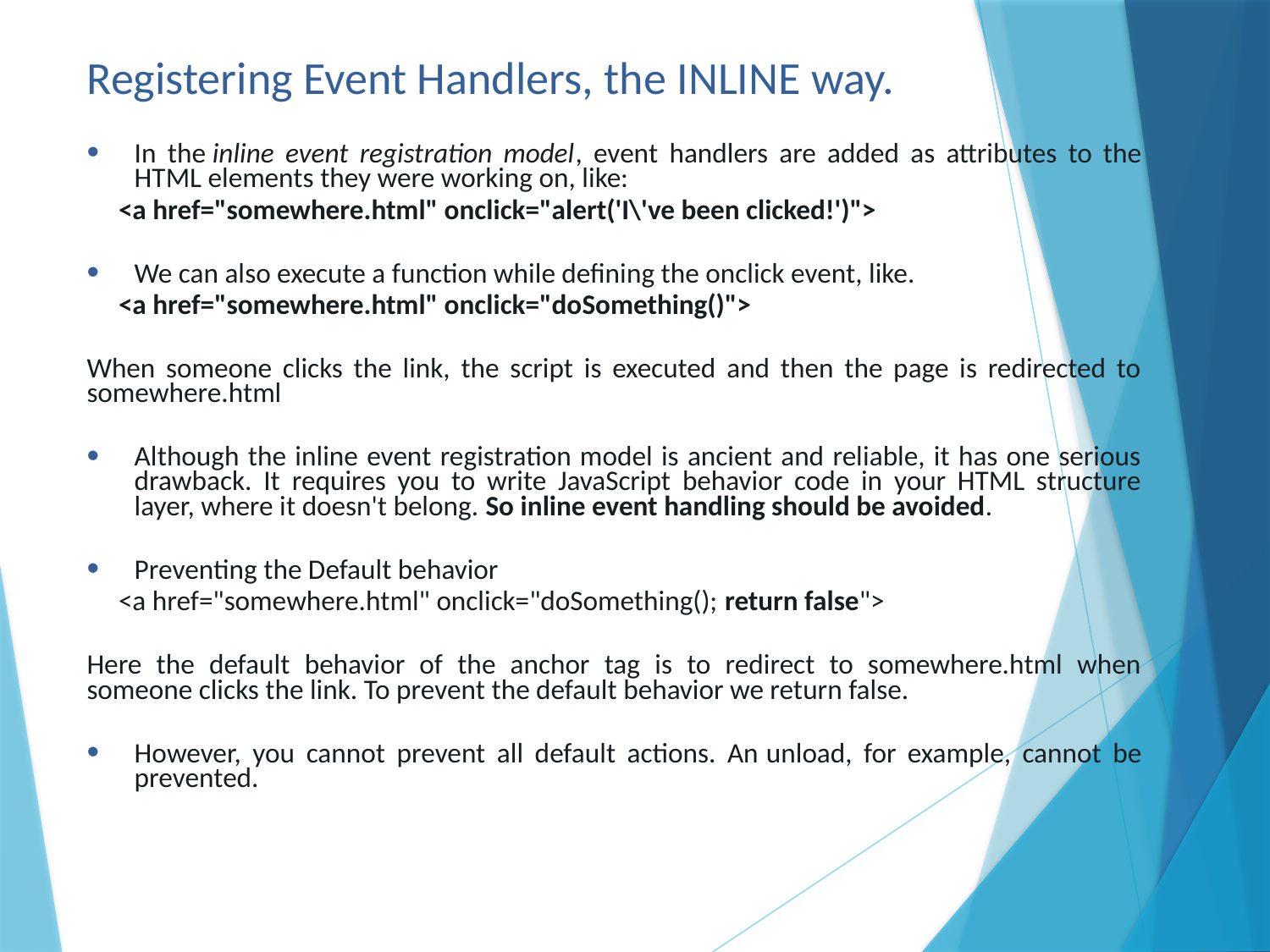

# Registering Event Handlers, the INLINE way.
In the inline event registration model, event handlers are added as attributes to the HTML elements they were working on, like:
     <a href="somewhere.html" onclick="alert('I\'ve been clicked!')">

We can also execute a function while defining the onclick event, like.
     <a href="somewhere.html" onclick="doSomething()">

When someone clicks the link, the script is executed and then the page is redirected to somewhere.html

Although the inline event registration model is ancient and reliable, it has one serious drawback. It requires you to write JavaScript behavior code in your HTML structure layer, where it doesn't belong. So inline event handling should be avoided.

Preventing the Default behavior
     <a href="somewhere.html" onclick="doSomething(); return false">

Here the default behavior of the anchor tag is to redirect to somewhere.html when someone clicks the link. To prevent the default behavior we return false.

However, you cannot prevent all default actions. An unload, for example, cannot be prevented.